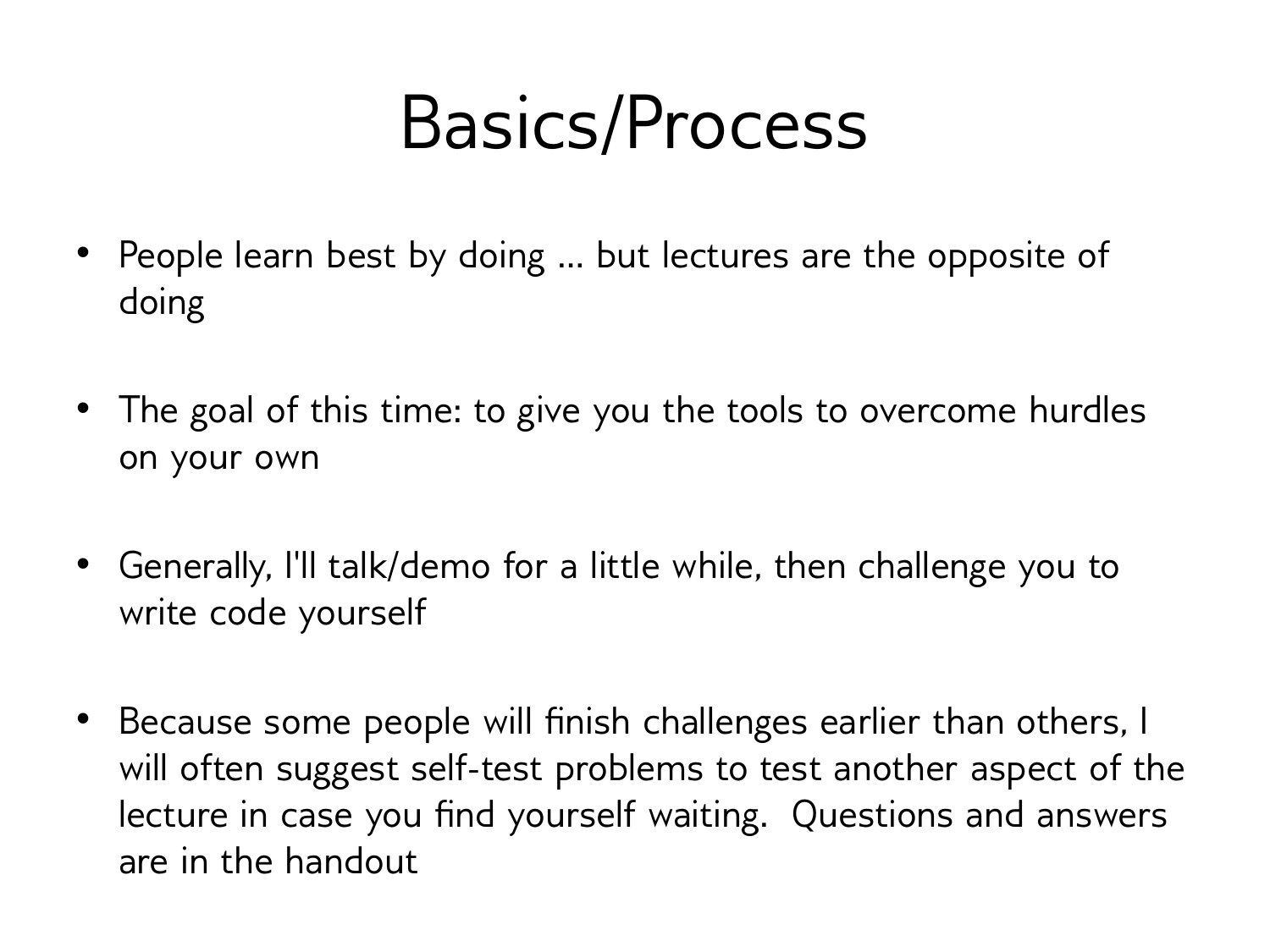

# Basics/Process
People learn best by doing … but lectures are the opposite of doing

The goal of this time: to give you the tools to overcome hurdles on your own

Generally, I'll talk/demo for a little while, then challenge you to write code yourself

Because some people will finish challenges earlier than others, I will often suggest self-test problems to test another aspect of the lecture in case you find yourself waiting.  Questions and answers are in the handout